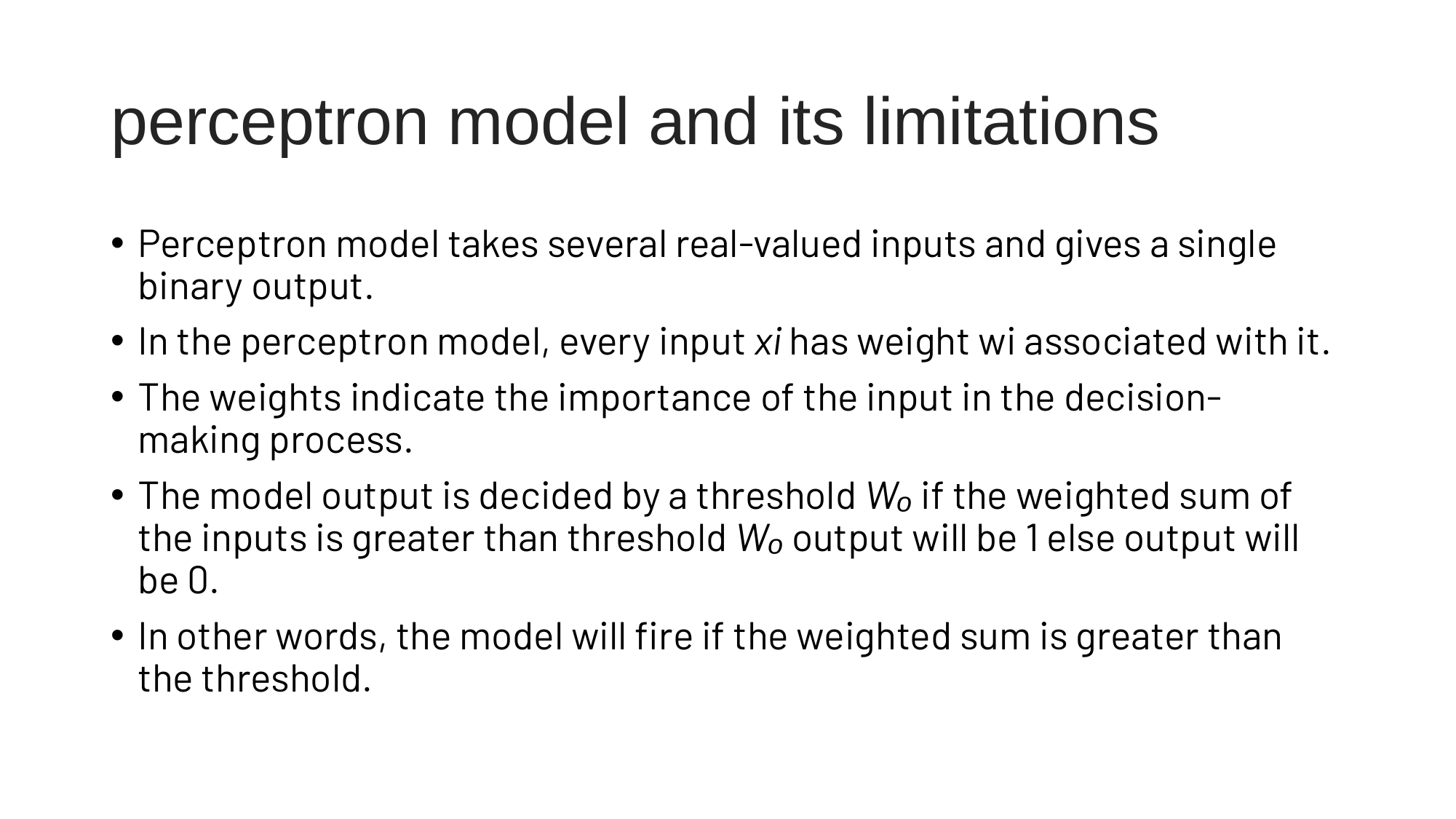

# perceptron model and its limitations
Perceptron model takes several real-valued inputs and gives a single binary output.
In the perceptron model, every input xi has weight wi associated with it.
The weights indicate the importance of the input in the decision-making process.
The model output is decided by a threshold Wₒ if the weighted sum of the inputs is greater than threshold Wₒ output will be 1 else output will be 0.
In other words, the model will fire if the weighted sum is greater than the threshold.